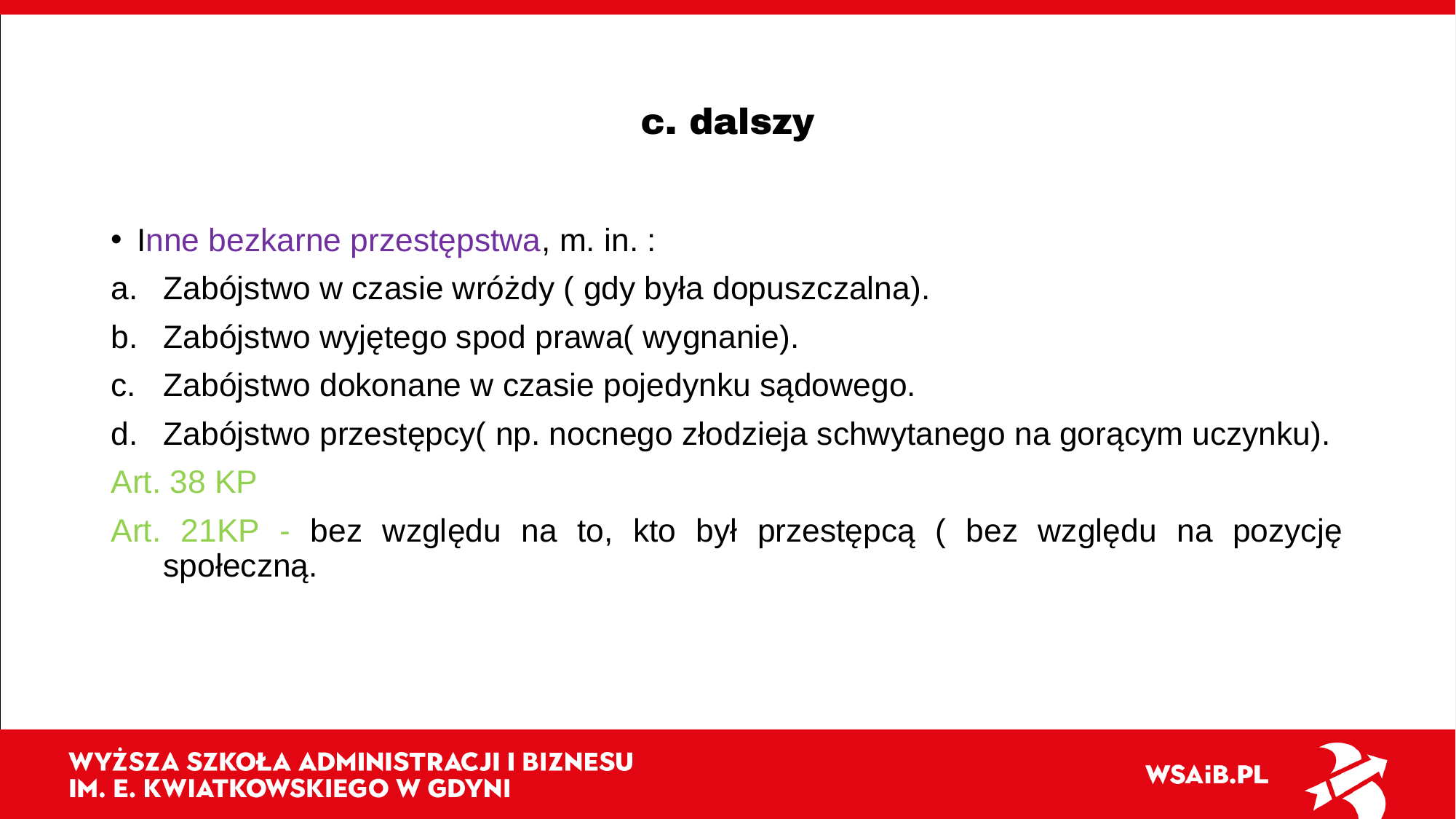

# c. dalszy
Inne bezkarne przestępstwa, m. in. :
Zabójstwo w czasie wróżdy ( gdy była dopuszczalna).
Zabójstwo wyjętego spod prawa( wygnanie).
Zabójstwo dokonane w czasie pojedynku sądowego.
Zabójstwo przestępcy( np. nocnego złodzieja schwytanego na gorącym uczynku).
Art. 38 KP
Art. 21KP - bez względu na to, kto był przestępcą ( bez względu na pozycję społeczną.